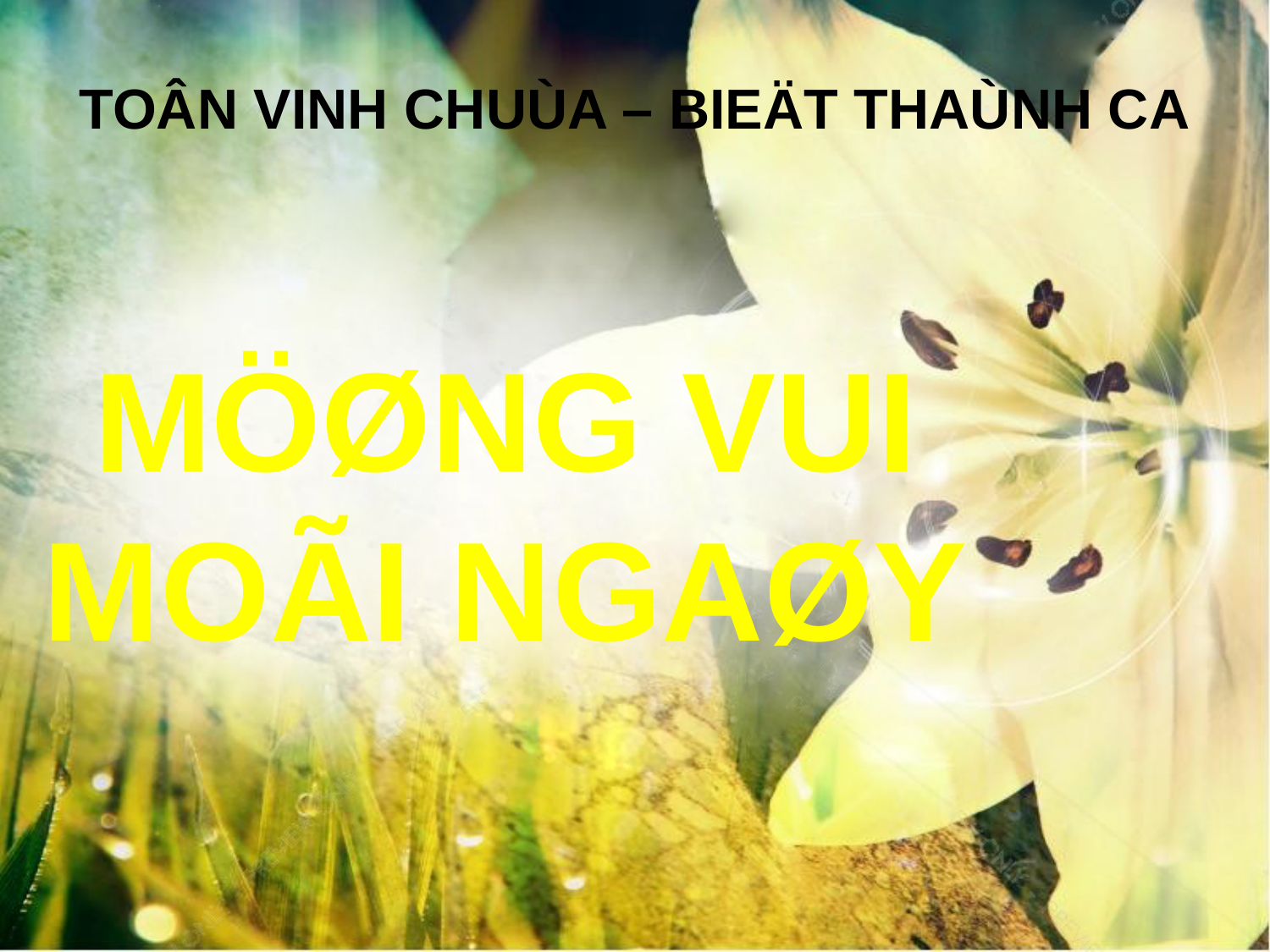

TOÂN VINH CHUÙA – BIEÄT THAÙNH CA
MÖØNG VUI MOÃI NGAØY